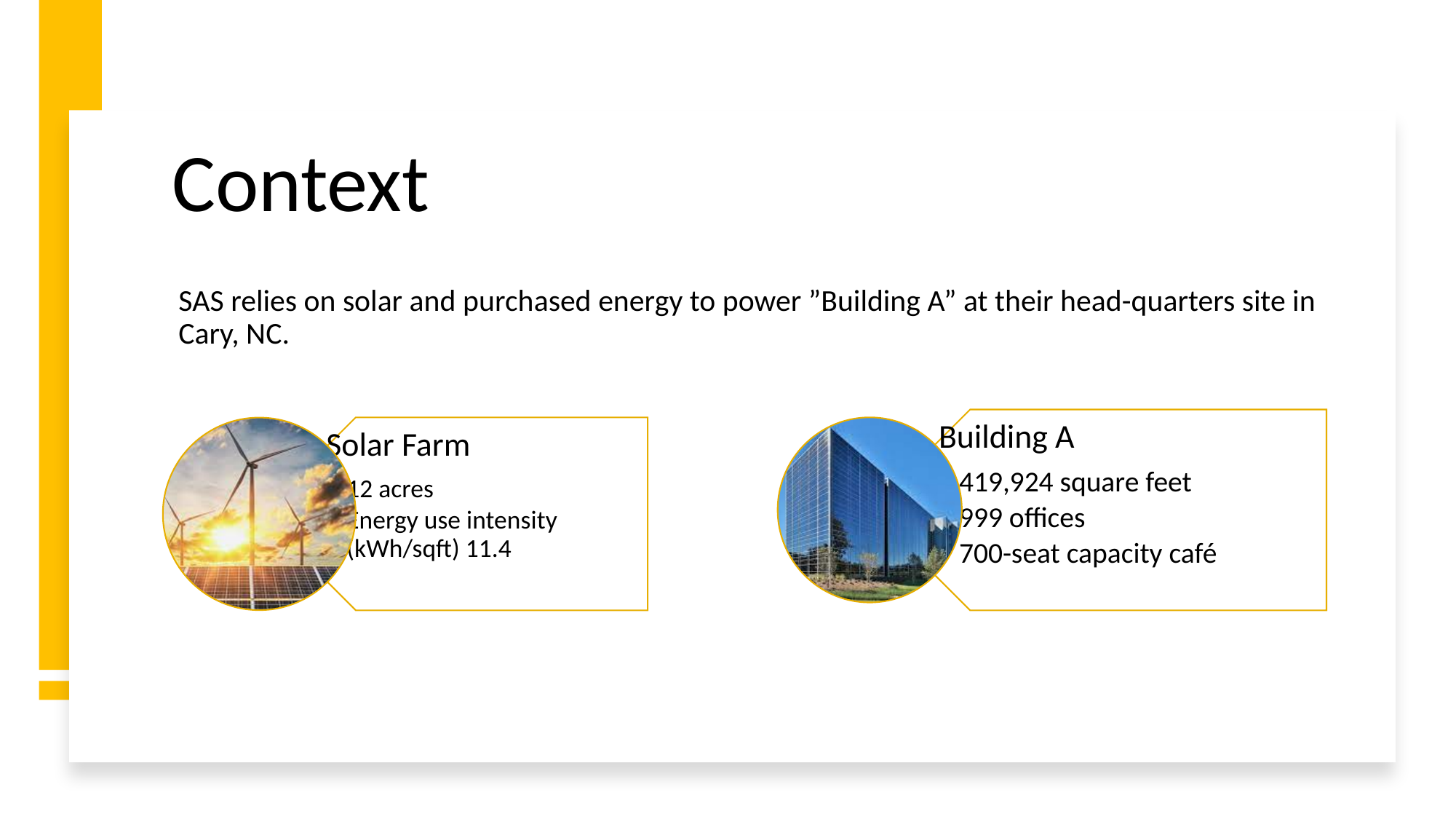

# Context

SAS relies on solar and purchased energy to power ”Building A” at their head-quarters site in Cary, NC.

Building A
419,924 square feet​
999 offices ​
700-seat capacity café​
Solar Farm
12 acres
Energy use intensity (kWh/sqft) 11.4